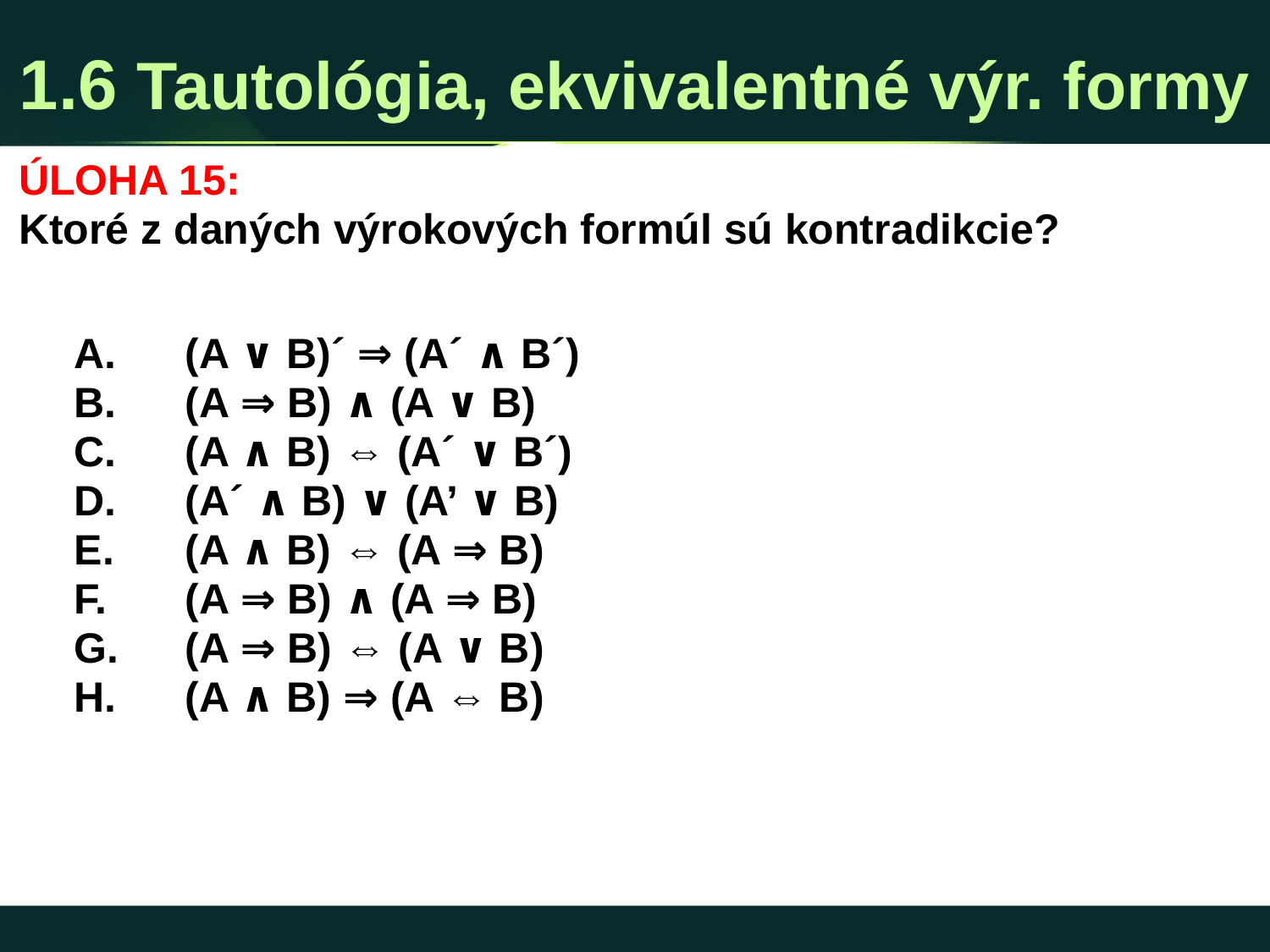

# 1.6 Tautológia, ekvivalentné výr. formy

ÚLOHA 15:
Ktoré z daných výrokových formúl sú kontradikcie?

    (A ∨ B)´ ⇒ (A´ ∧ B´)
    (A ⇒ B) ∧ (A ∨ B)
    (A ∧ B) ⇔ (A´ ∨ B´)
    (A´ ∧ B) ∨ (A’ ∨ B)
    (A ∧ B) ⇔ (A ⇒ B)
    (A ⇒ B) ∧ (A ⇒ B)
    (A ⇒ B) ⇔ (A ∨ B)
    (A ∧ B) ⇒ (A ⇔ B)